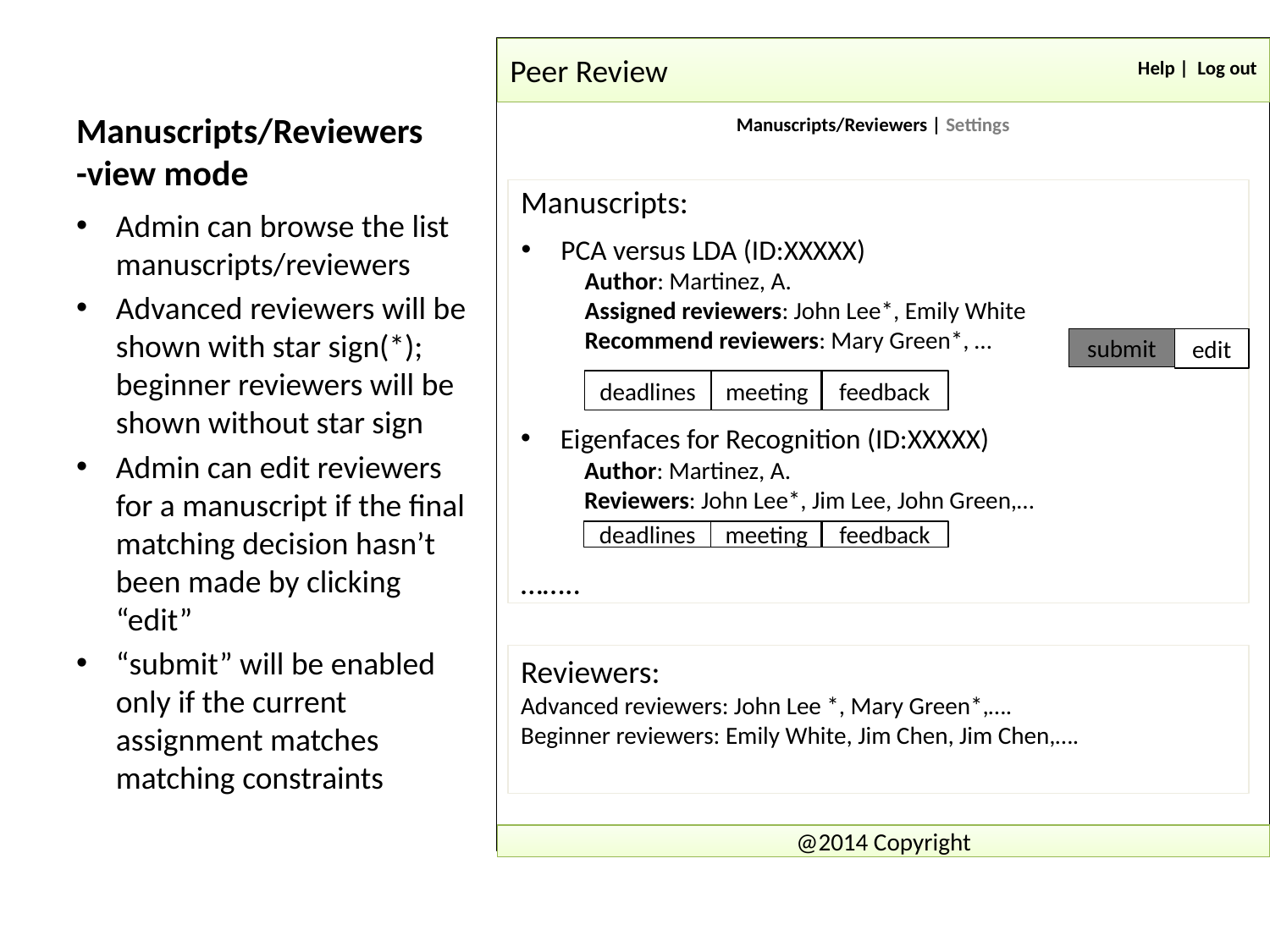

# Manuscripts/Reviewers -view mode

Peer Review
Help |  Log out
Manuscripts/Reviewers | Settings
Manuscripts:

……..
Admin can browse the list manuscripts/reviewers
Advanced reviewers will be shown with star sign(*); beginner reviewers will be shown without star sign
Admin can edit reviewers for a manuscript if the final matching decision hasn’t been made by clicking “edit”
“submit” will be enabled only if the current assignment matches matching constraints
PCA versus LDA (ID:XXXXX)
Author: Martinez, A.
Assigned reviewers: John Lee*, Emily White
Recommend reviewers: Mary Green*, …

deadlines
meeting
feedback
submit
edit
Eigenfaces for Recognition (ID:XXXXX)
Author: Martinez, A.
Reviewers: John Lee*, Jim Lee, John Green,…

deadlines
meeting
feedback
Reviewers:
Advanced reviewers: John Lee *, Mary Green*,….
Beginner reviewers: Emily White, Jim Chen, Jim Chen,….

@2014 Copyright